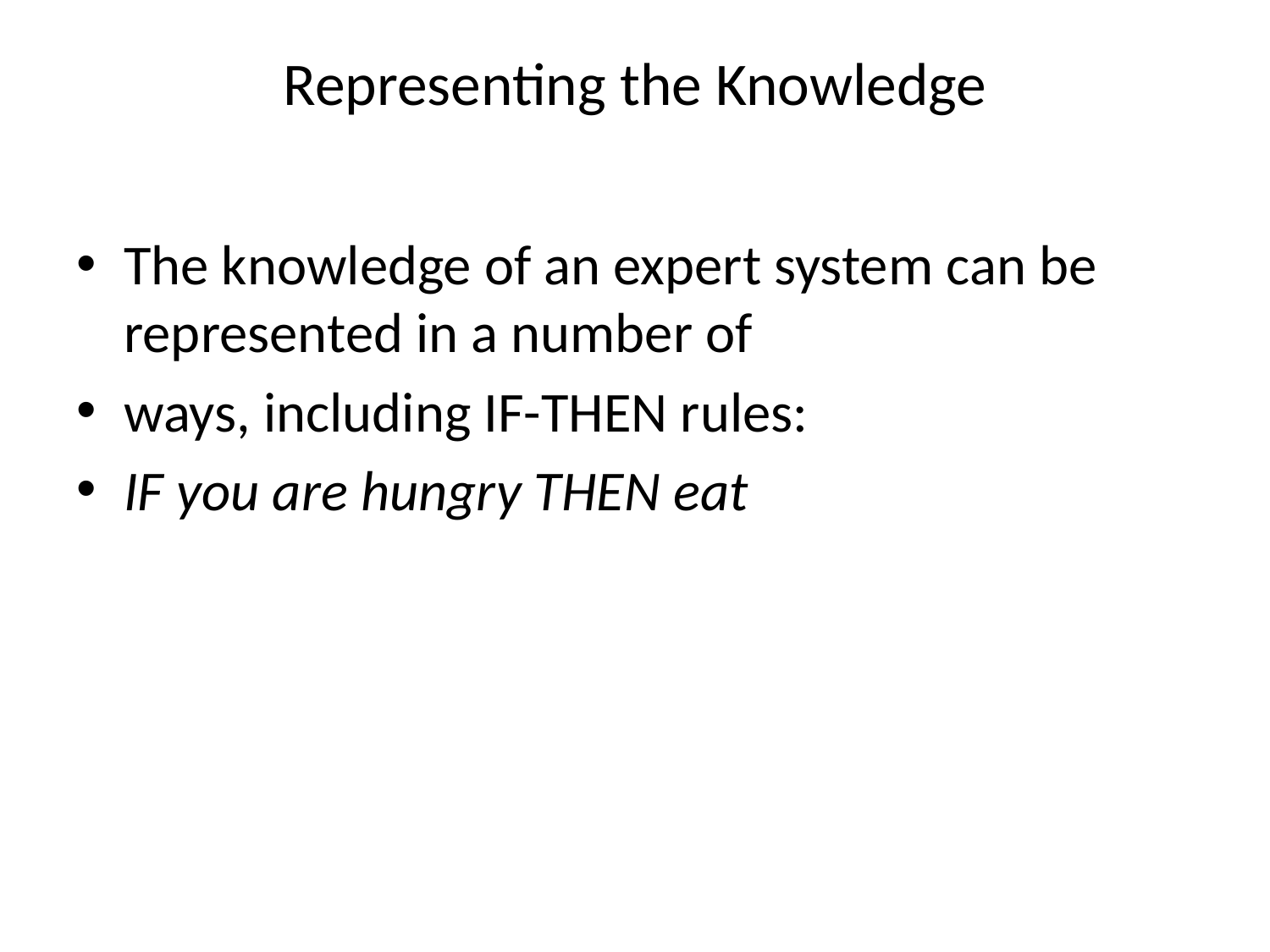

# Representing the Knowledge
The knowledge of an expert system can be represented in a number of
ways, including IF-THEN rules:
IF you are hungry THEN eat